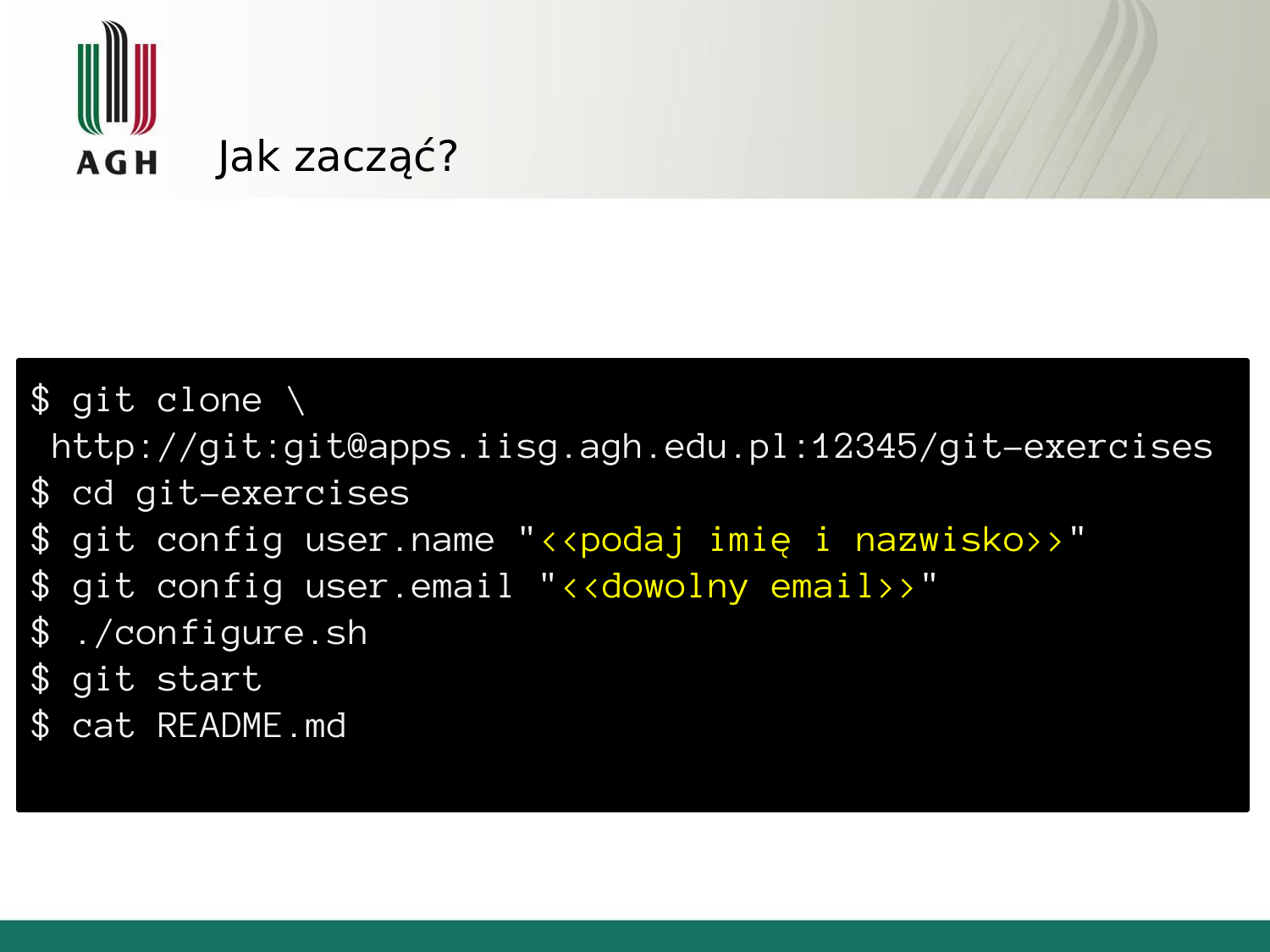

# Jak zacząć?
$ git clone \
 http://git:git@apps.iisg.agh.edu.pl:12345/git-exercises
$ cd git-exercises
$ git config user.name "<<podaj imię i nazwisko>>"
$ git config user.email "<<dowolny email>>"
$ ./configure.sh
$ git start
$ cat README.md